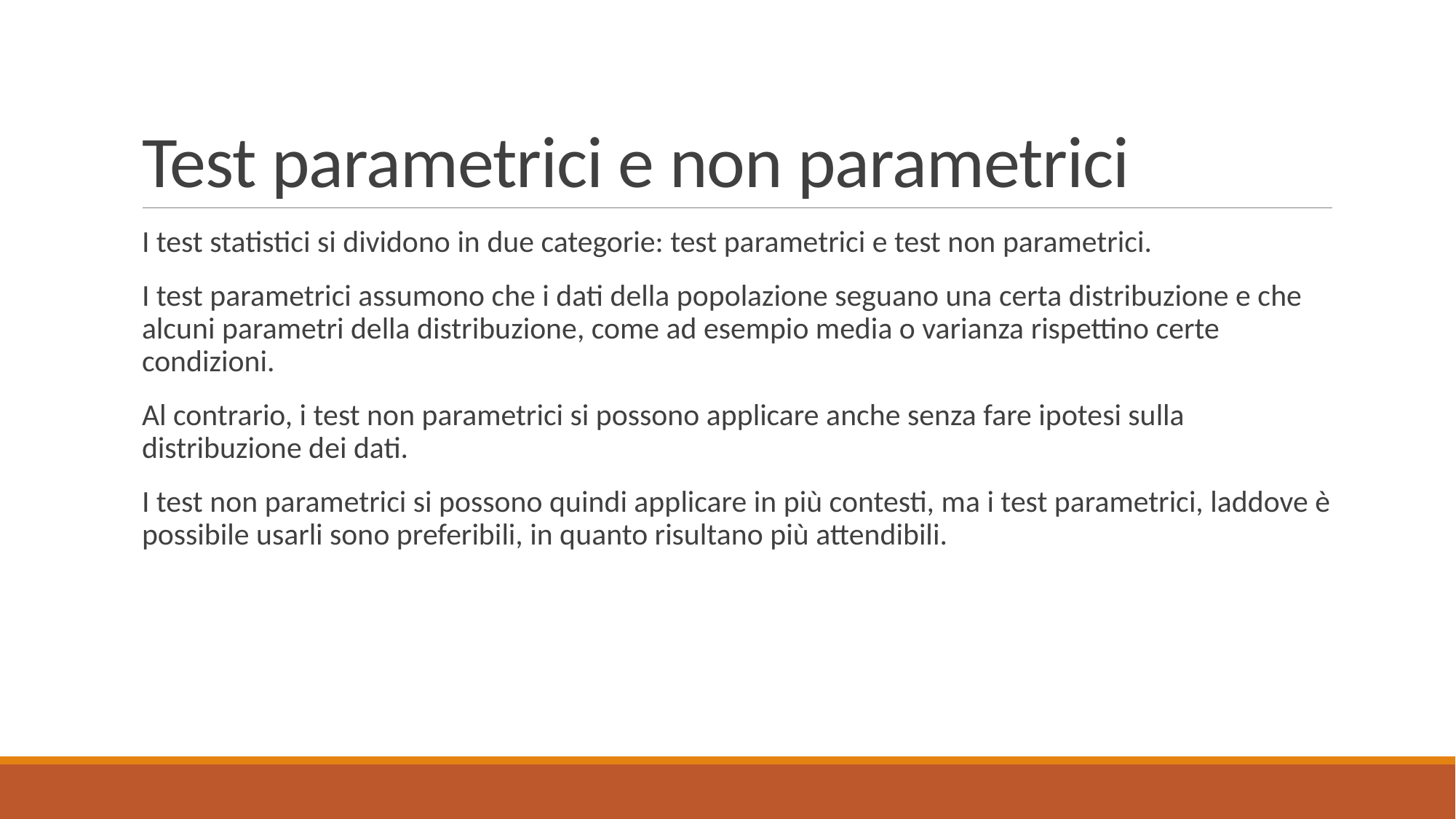

# Test parametrici e non parametrici
I test statistici si dividono in due categorie: test parametrici e test non parametrici.
I test parametrici assumono che i dati della popolazione seguano una certa distribuzione e che alcuni parametri della distribuzione, come ad esempio media o varianza rispettino certe condizioni.
Al contrario, i test non parametrici si possono applicare anche senza fare ipotesi sulla distribuzione dei dati.
I test non parametrici si possono quindi applicare in più contesti, ma i test parametrici, laddove è possibile usarli sono preferibili, in quanto risultano più attendibili.